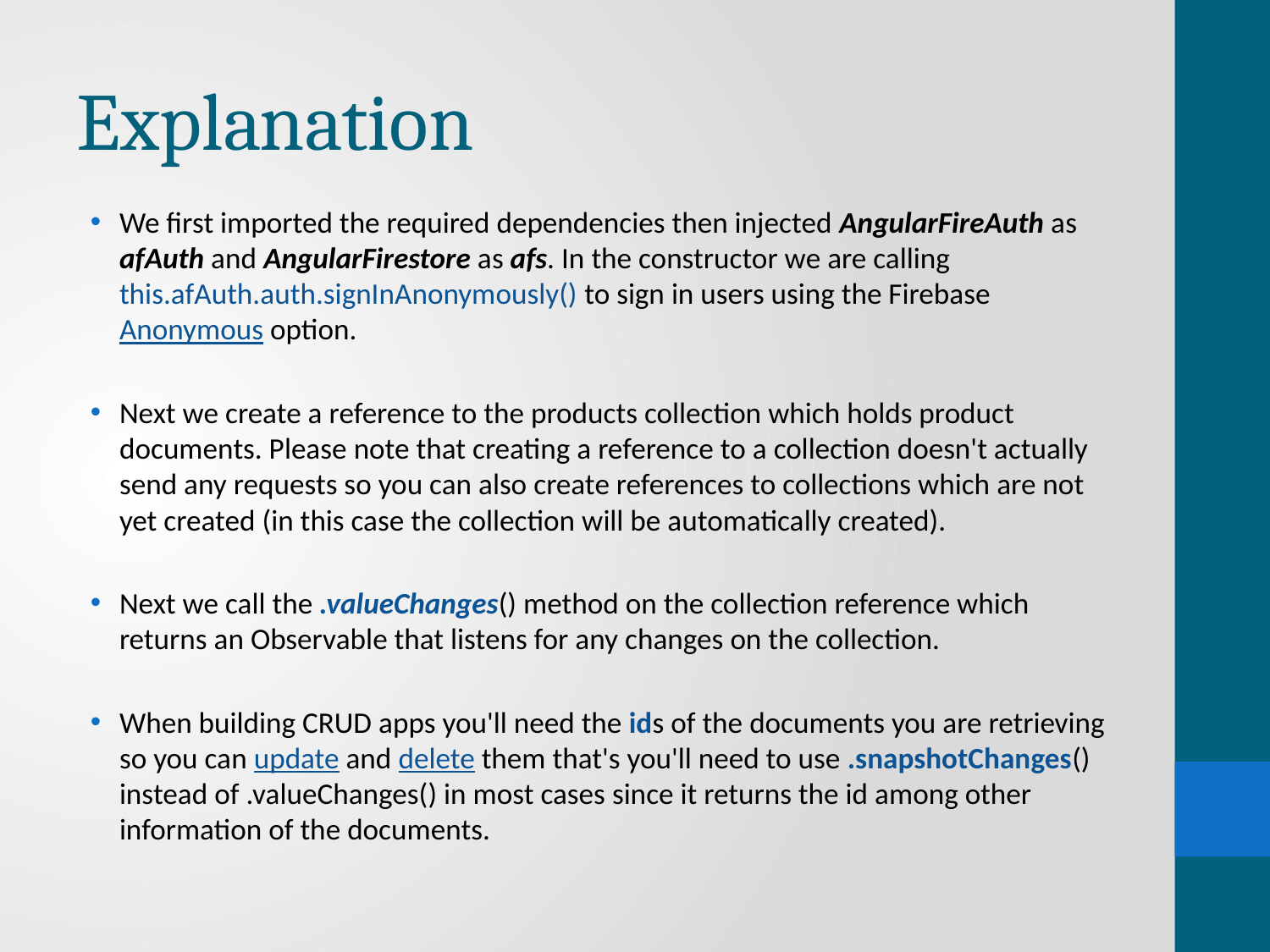

# Explanation
We first imported the required dependencies then injected AngularFireAuth as afAuth and AngularFirestore as afs. In the constructor we are calling this.afAuth.auth.signInAnonymously() to sign in users using the Firebase Anonymous option.

Next we create a reference to the products collection which holds product documents. Please note that creating a reference to a collection doesn't actually send any requests so you can also create references to collections which are not yet created (in this case the collection will be automatically created).

Next we call the .valueChanges() method on the collection reference which returns an Observable that listens for any changes on the collection.

When building CRUD apps you'll need the ids of the documents you are retrieving so you can update and delete them that's you'll need to use .snapshotChanges() instead of .valueChanges() in most cases since it returns the id among other information of the documents.